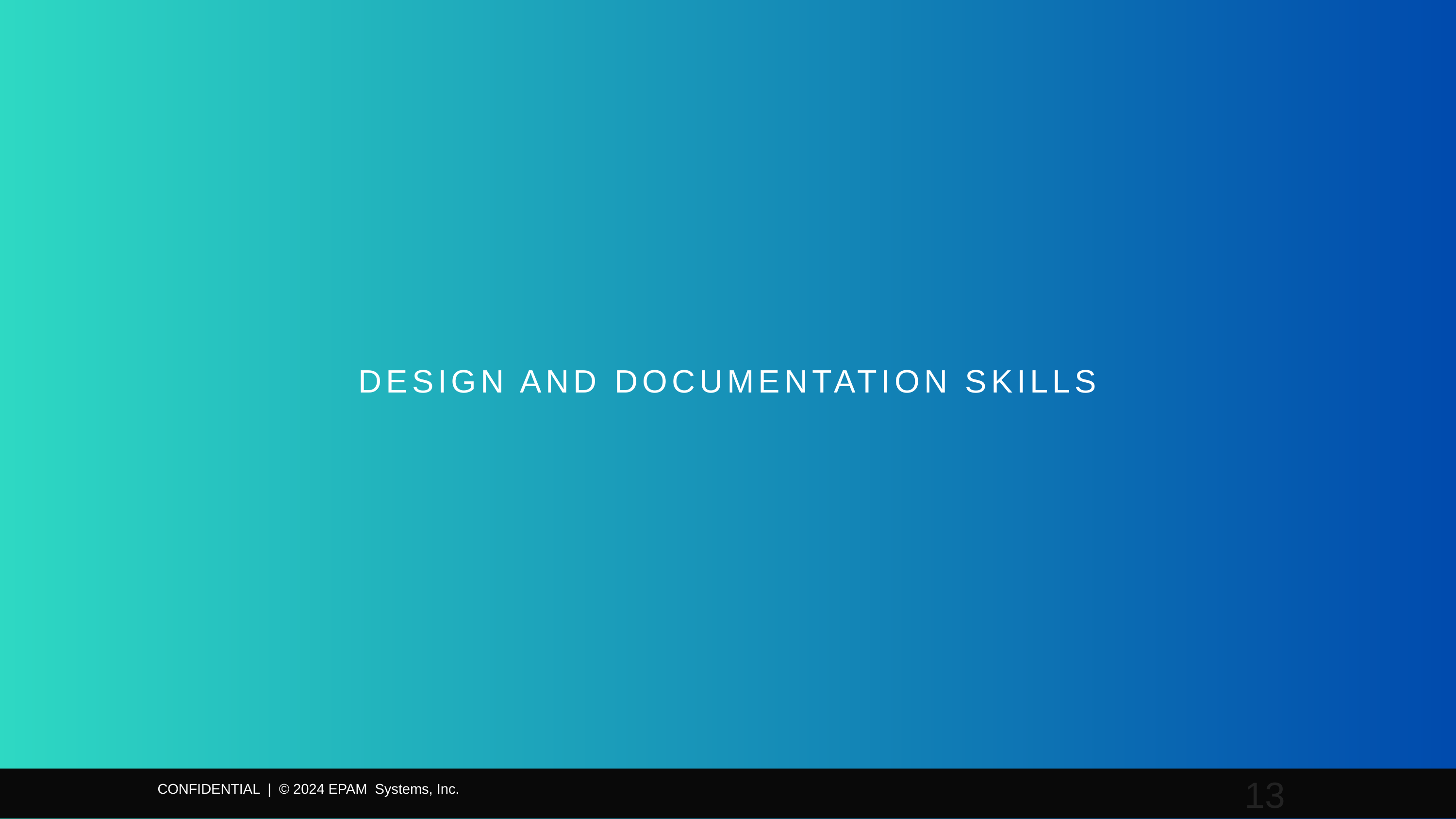

DESIGN AND DOCUMENTATION SKILLS

13
CONFIDENTIAL  |  © 2024 EPAM  Systems, Inc.